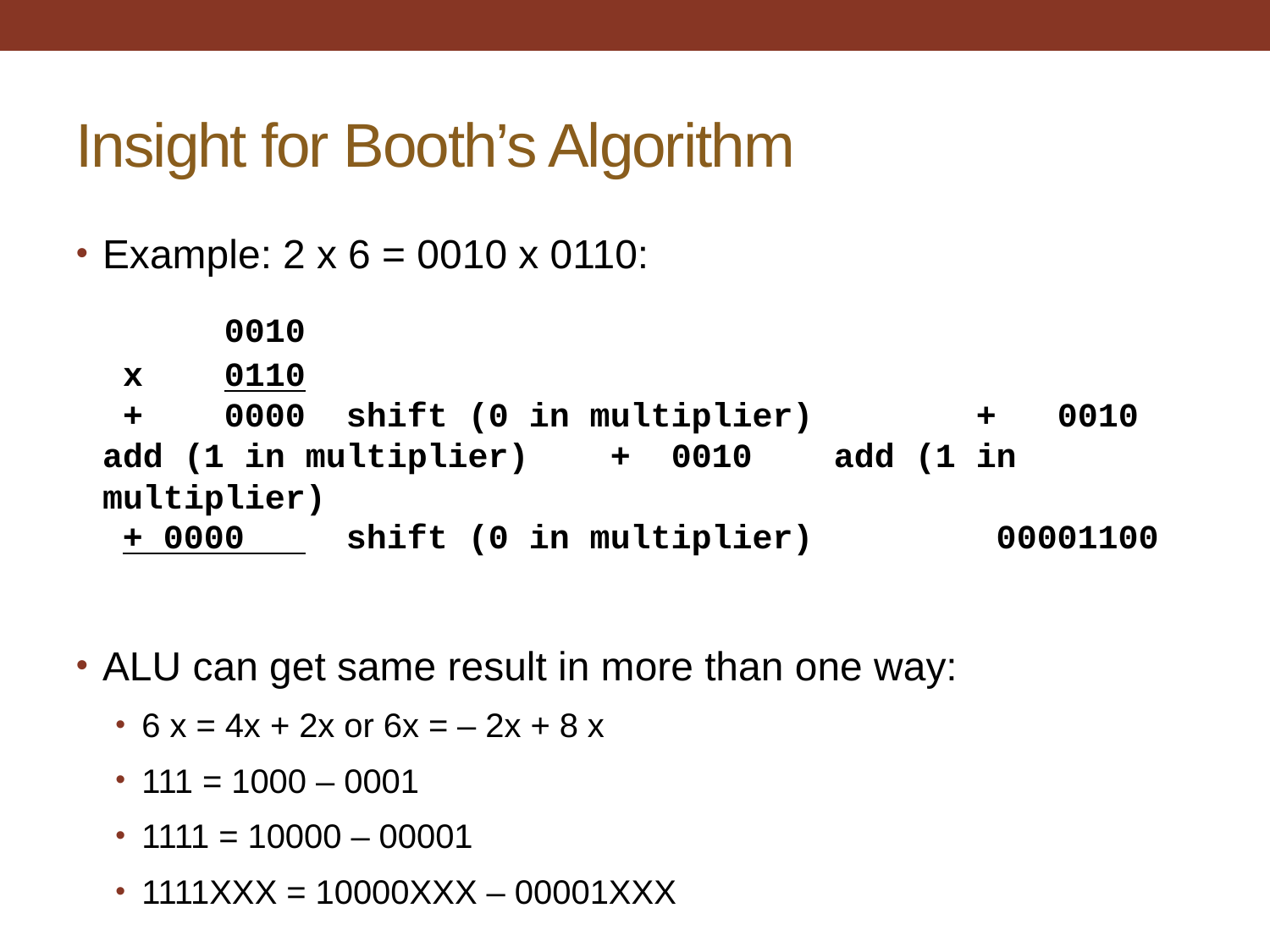

# Insight for Booth’s Algorithm
Example: 2 x 6 = 0010 x 0110:
			 	0010
		 x	0110
		 +	0000	shift (0 in multiplier)		 	 +   0010 	add (1 in multiplier)			 +  0010	add (1 in multiplier)
		 + 0000   	shift (0 in multiplier)		        00001100

ALU can get same result in more than one way:
6 x = 4x + 2x or 6x = – 2x + 8 x
111 = 1000 – 0001
1111 = 10000 – 00001
1111XXX = 10000XXX – 00001XXX